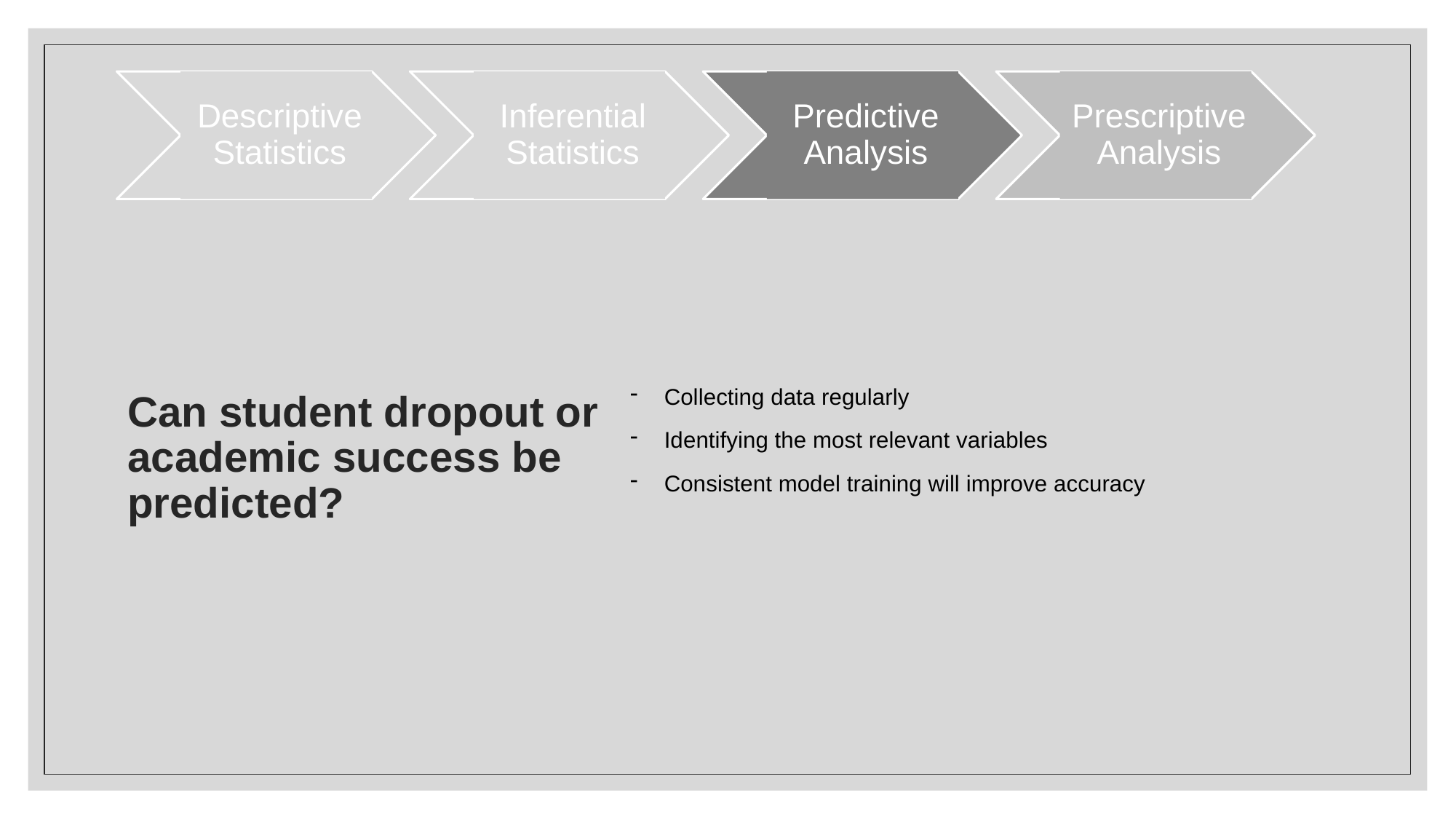

Descriptive Statistics

Inferential Statistics

Predictive Analysis

Prescriptive Analysis
Collecting data regularly
Identifying the most relevant variables
Consistent model training will improve accuracy

Can student dropout or academic success be predicted?